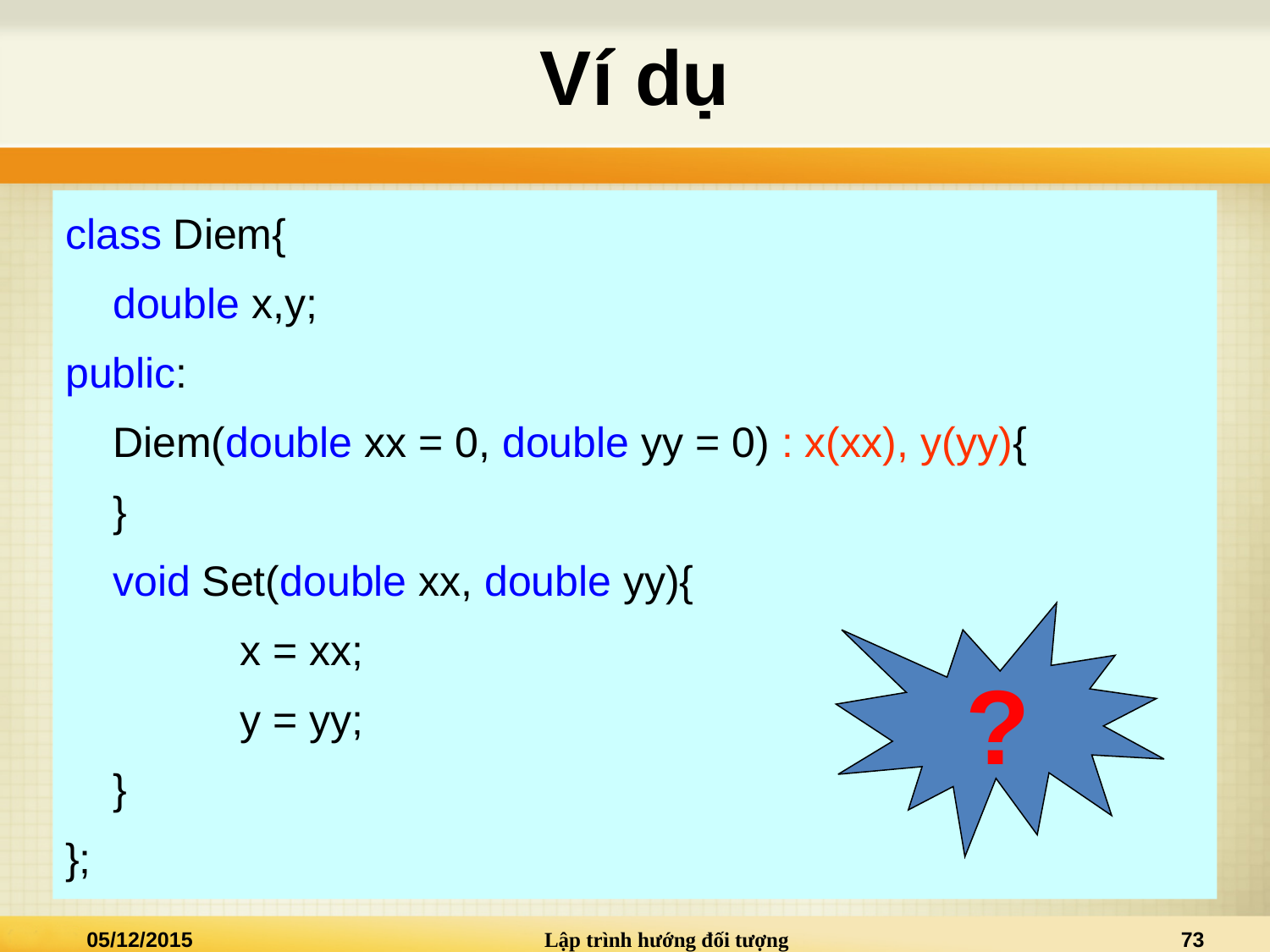

# Ví dụ
class Diem{
	double x,y;
public:
	Diem(double xx = 0, double yy = 0) : x(xx), y(yy){
	}
	void Set(double xx, double yy){
		x = xx;
		y = yy;
	}
};
?
05/12/2015
Lập trình hướng đối tượng
73